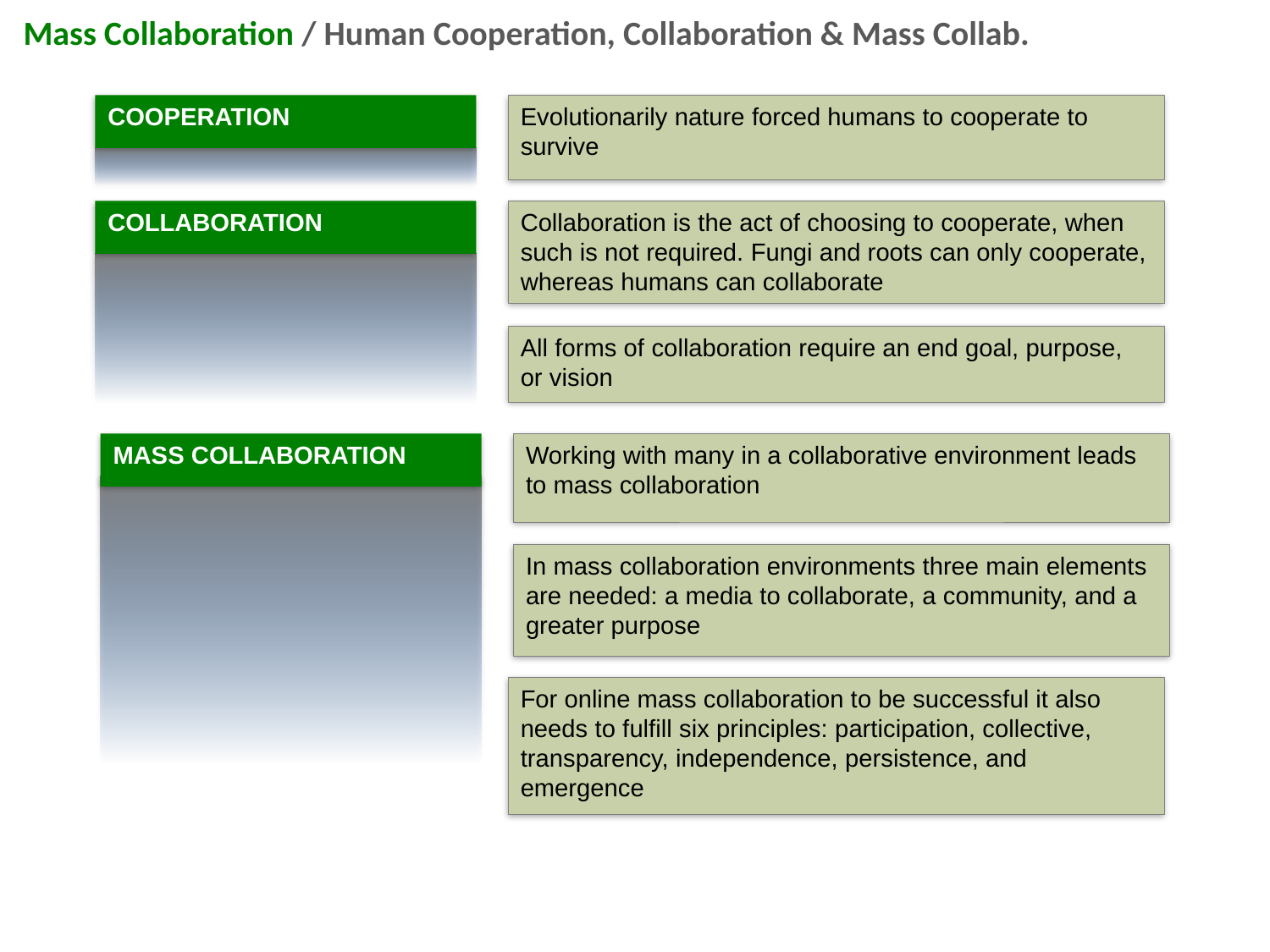

Mass Collaboration / Human Cooperation, Collaboration & Mass Collab.
COOPERATION
Evolutionarily nature forced humans to cooperate to survive

Collaboration is the act of choosing to cooperate, when such is not required. Fungi and roots can only cooperate, whereas humans can collaborate
COLLABORATION

All forms of collaboration require an end goal, purpose, or vision
MASS COLLABORATION
Working with many in a collaborative environment leads to mass collaboration

In mass collaboration environments three main elements are needed: a media to collaborate, a community, and a greater purpose
For online mass collaboration to be successful it also needs to fulfill six principles: participation, collective, transparency, independence, persistence, and emergence